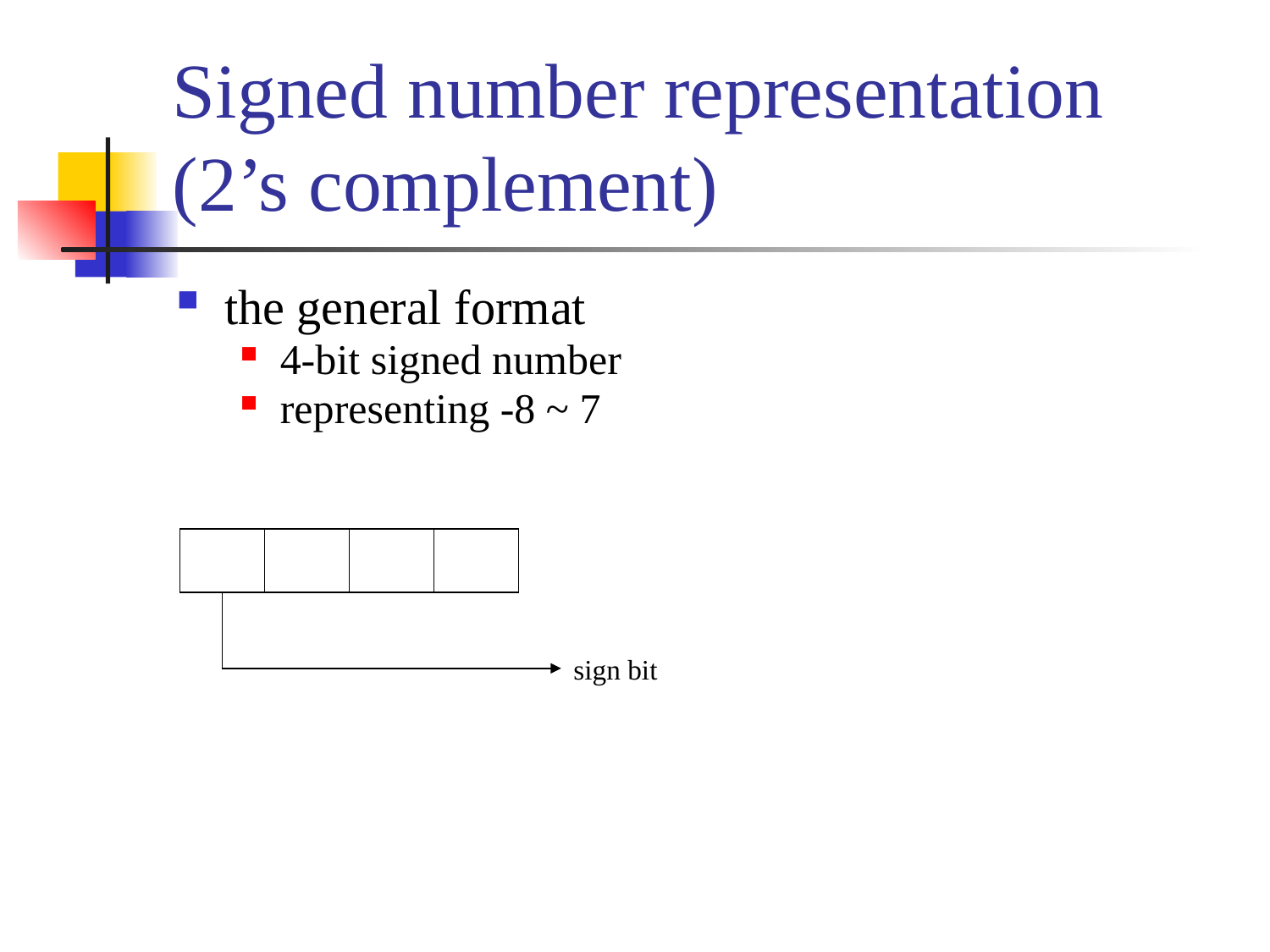

# Signed number representation (2’s complement)
the general format
4-bit signed number
representing -8 ~ 7

sign bit